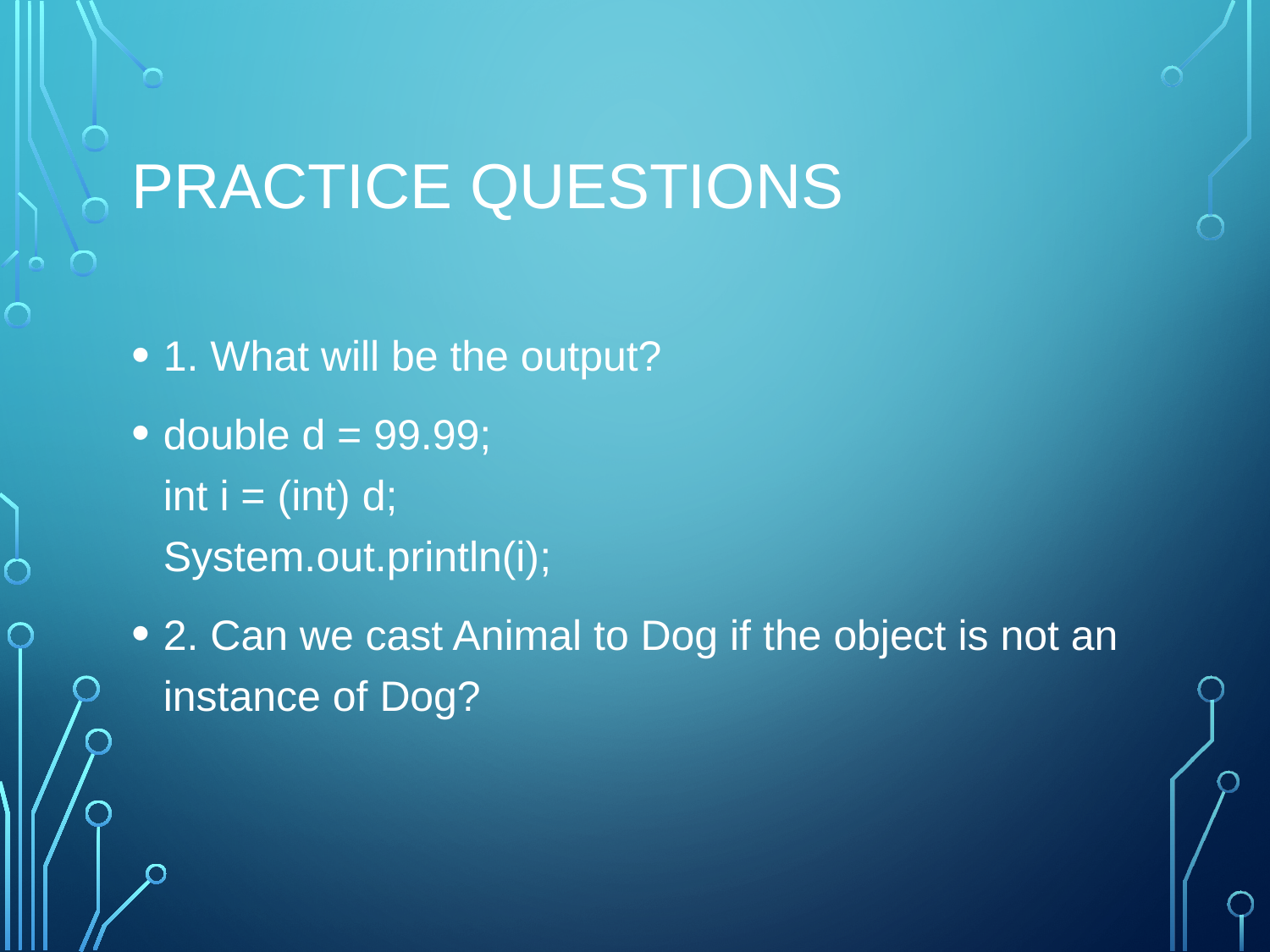

# Practice Questions
1. What will be the output?
double d = 99.99;
int i = (int) d;
System.out.println(i);
2. Can we cast Animal to Dog if the object is not an instance of Dog?